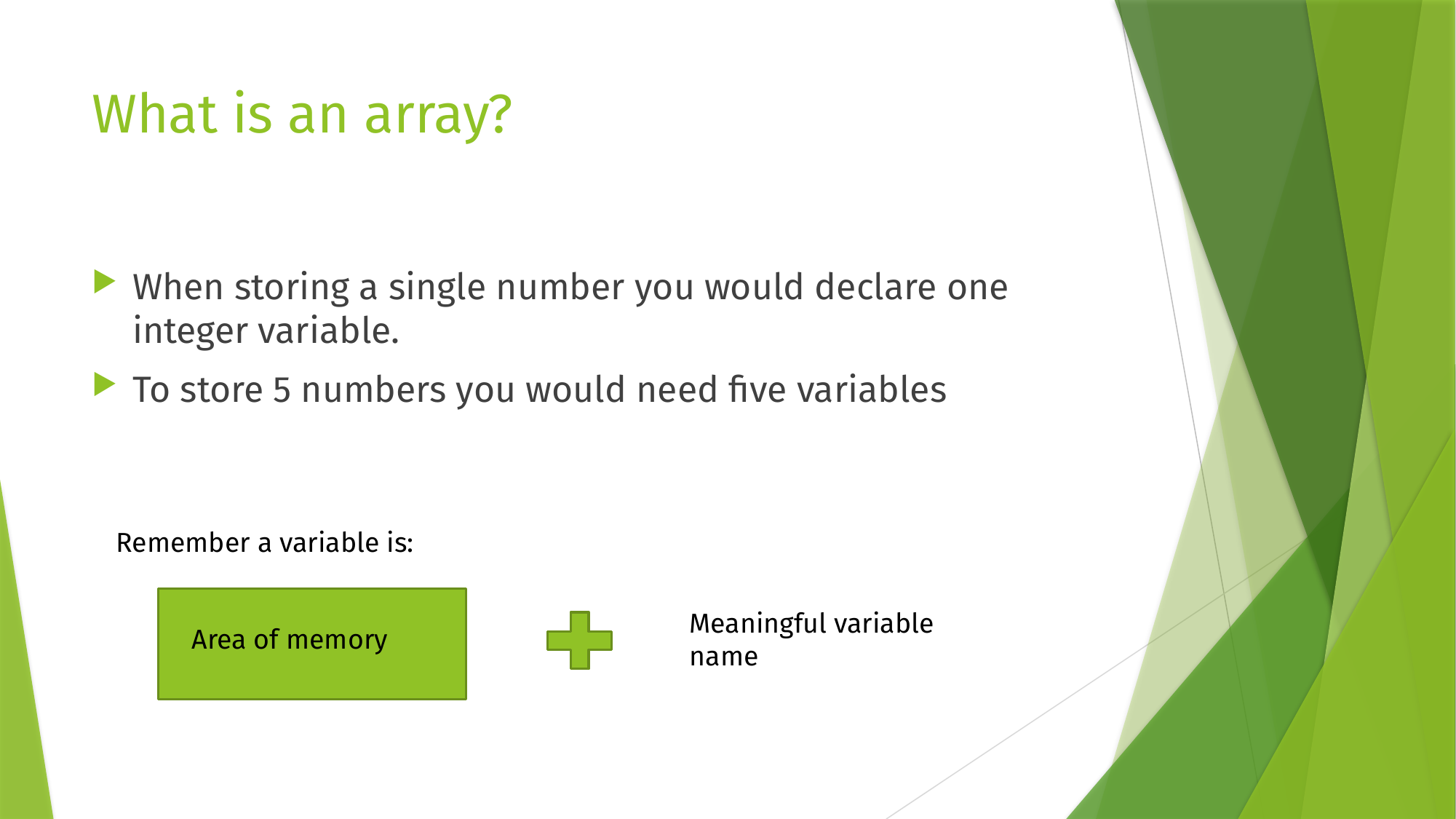

# What is an array?
When storing a single number you would declare one integer variable.
To store 5 numbers you would need five variables
Remember a variable is:

Meaningful variable name

Area of memory